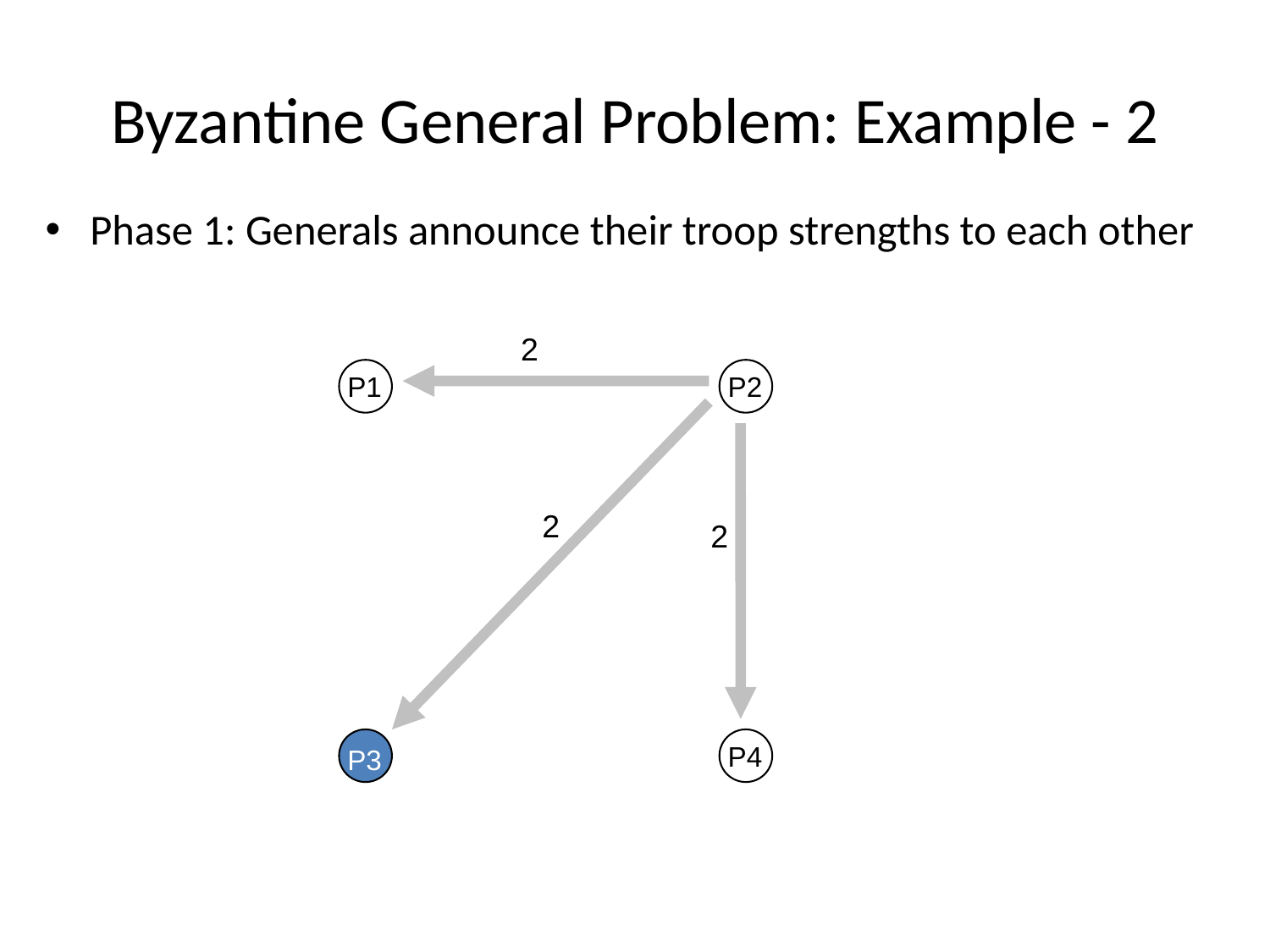

# Byzantine General Problem: Example - 2
Phase 1: Generals announce their troop strengths to each other
2

2
2

P1
P2

P4
P3